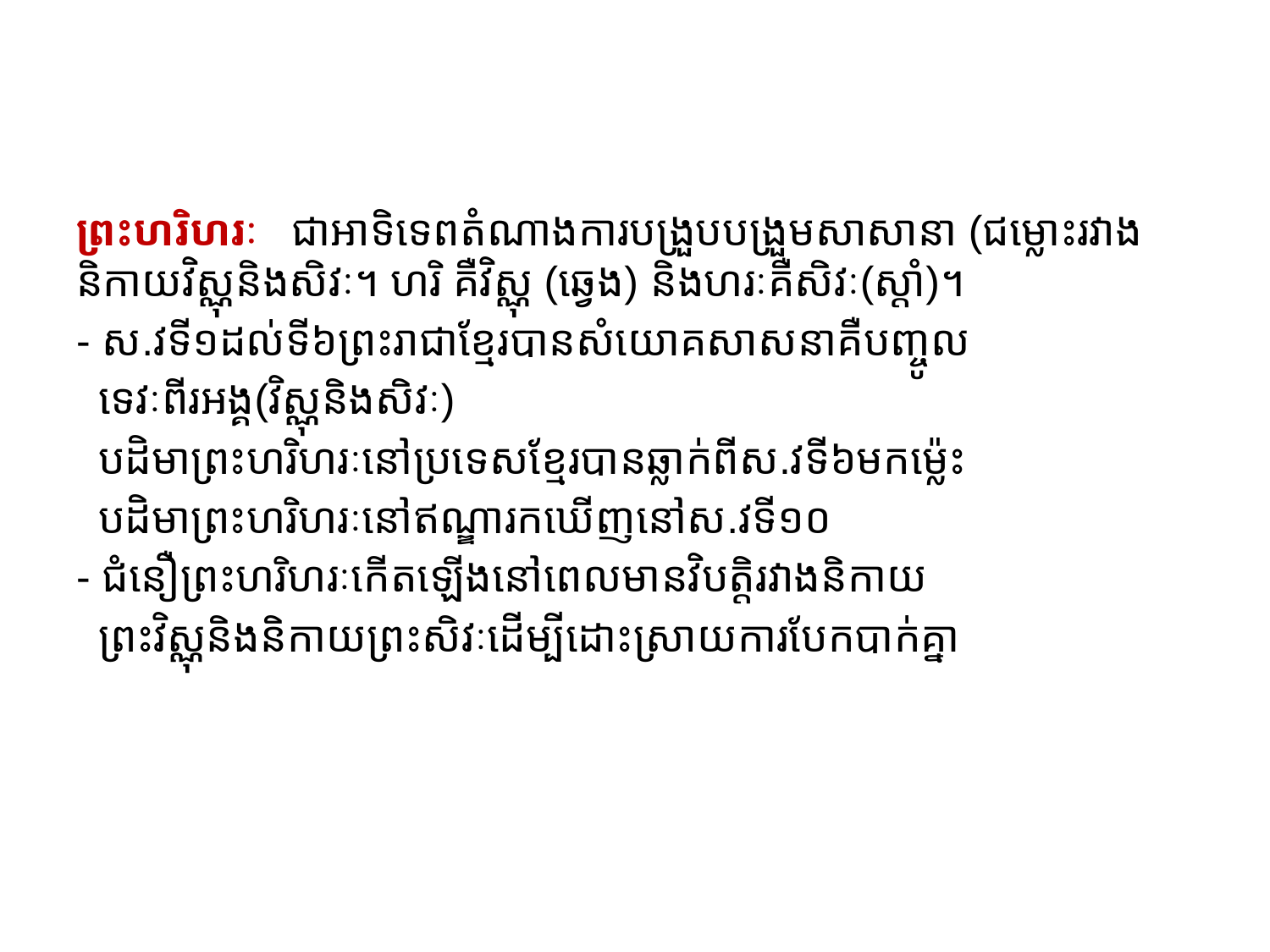

#

ព្រះហរិហរៈ   ជាអាទិទេពតំណាងការបង្រួបបង្រួមសាសានា (ជម្លោះរវាងនិកាយវិស្ណុនិងសិវៈ។ ហរិ គឺវិស្ណុ (ឆ្វេង) និងហរៈគឺសិវៈ(ស្តាំ)។
- ស.វទី១ដល់ទី៦ព្រះរាជាខ្មែរបានសំយោគសាសនាគឺបញ្ចូល
  ទេវៈពីរអង្គ(វិស្ណុនិងសិវៈ)
  បដិមាព្រះហរិហរៈនៅប្រទេសខ្មែរបានឆ្លាក់ពីស.វទី៦មកម៉្លេះ
  បដិមាព្រះហរិហរៈនៅឥណ្ឌារកឃើញនៅស.វទី១០
- ជំនឿព្រះហរិហរៈកើតឡើងនៅពេលមានវិបត្តិរវាងនិកាយ
  ព្រះវិស្ណុនិងនិកាយព្រះសិវៈដើម្បីដោះស្រាយការបែកបាក់គ្នា